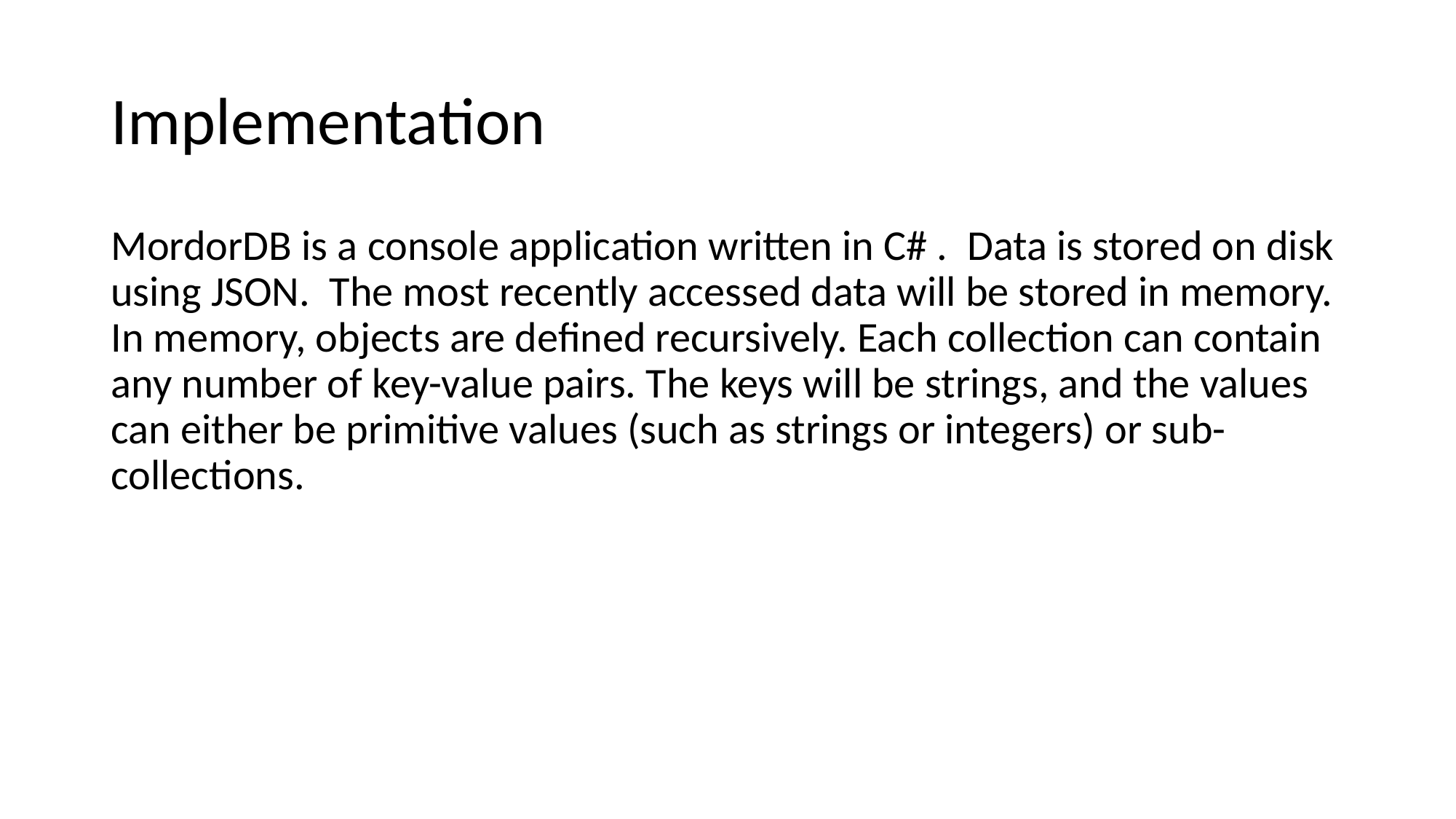

# Implementation
MordorDB is a console application written in C# .  Data is stored on disk using JSON.  The most recently accessed data will be stored in memory. In memory, objects are defined recursively. Each collection can contain any number of key-value pairs. The keys will be strings, and the values can either be primitive values (such as strings or integers) or sub-collections.